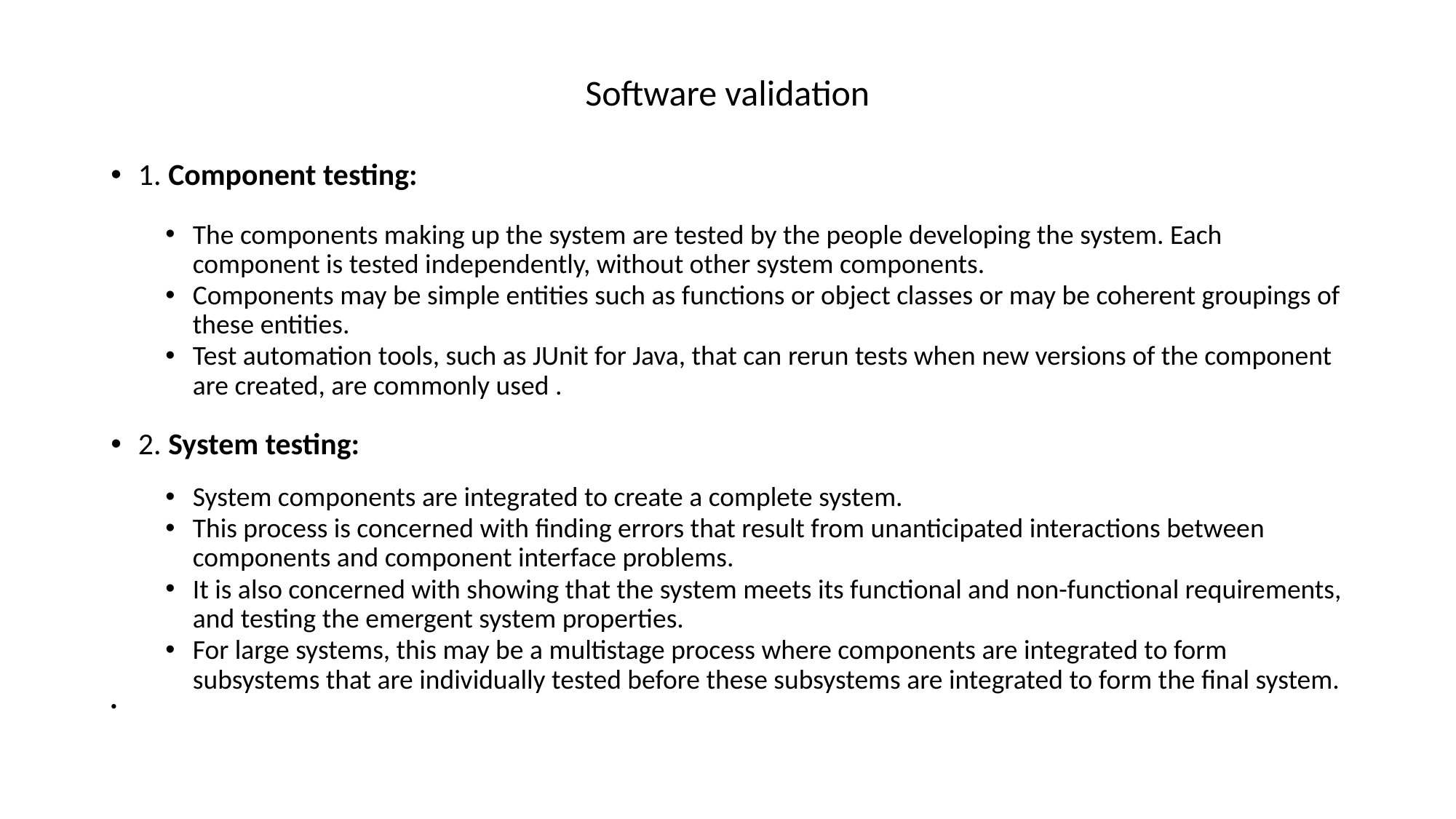

# Software validation

1. Component testing:

The components making up the system are tested by the people developing the system. Each component is tested independently, without other system components.
Components may be simple entities such as functions or object classes or may be coherent groupings of these entities.
Test automation tools, such as JUnit for Java, that can rerun tests when new versions of the component are created, are commonly used .

2. System testing:

System components are integrated to create a complete system.
This process is concerned with finding errors that result from unanticipated interactions between components and component interface problems.
It is also concerned with showing that the system meets its functional and non-functional requirements, and testing the emergent system properties.
For large systems, this may be a multistage process where components are integrated to form subsystems that are individually tested before these subsystems are integrated to form the final system.